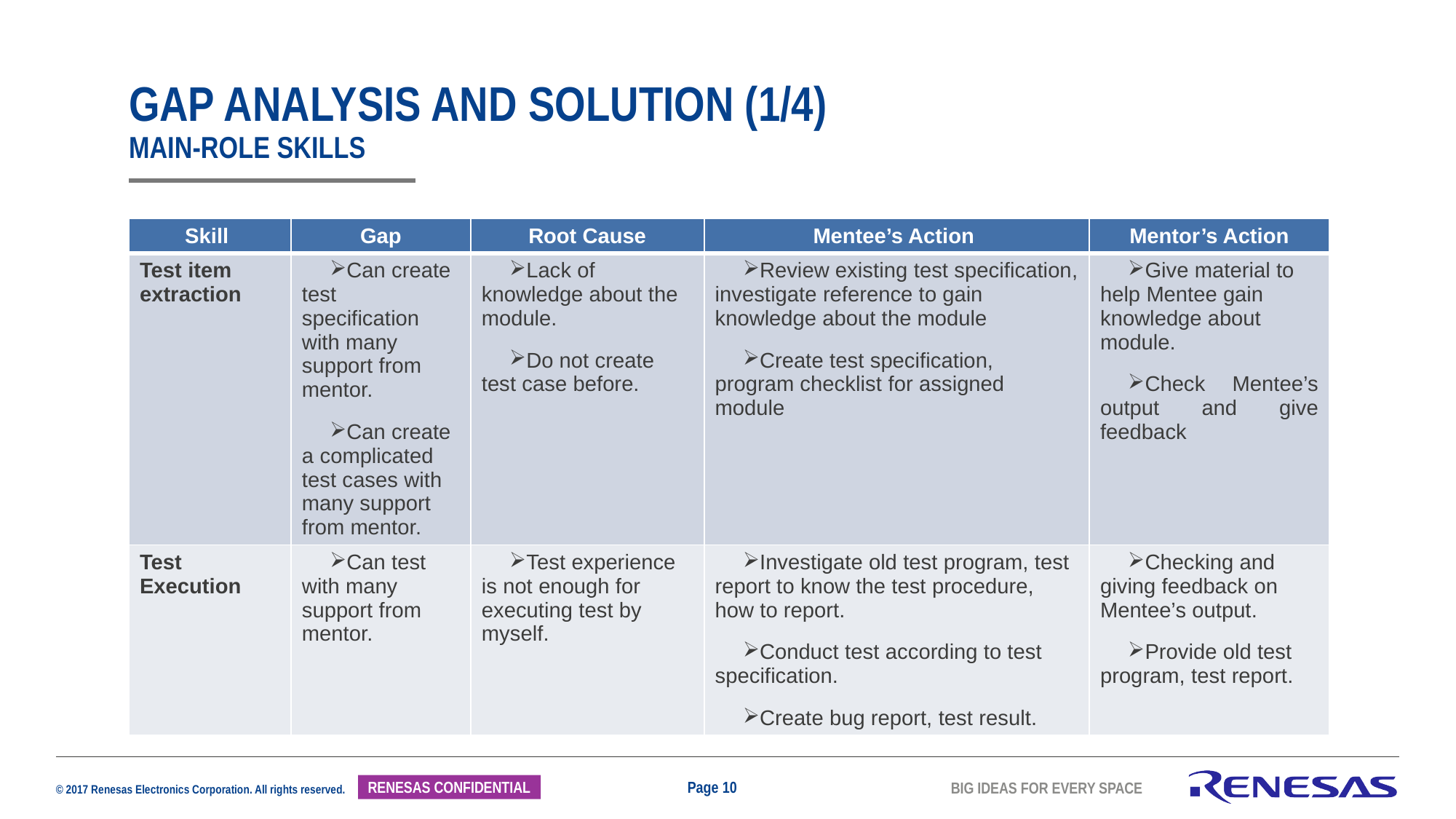

# GAP ANALYSIS AND SOLUTION (1/4) MAIN-ROLE SKILLS
| Skill | Gap | Root Cause | Mentee’s Action | Mentor’s Action |
| --- | --- | --- | --- | --- |
| Test item extraction | Can create test specification with many support from mentor. Can create a complicated test cases with many support from mentor. | Lack of knowledge about the module. Do not create test case before. | Review existing test specification, investigate reference to gain knowledge about the module Create test specification, program checklist for assigned module | Give material to help Mentee gain knowledge about module. Check Mentee’s output and give feedback |
| Test Execution | Can test with many support from mentor. | Test experience is not enough for executing test by myself. | Investigate old test program, test report to know the test procedure, how to report. Conduct test according to test specification. Create bug report, test result. | Checking and giving feedback on Mentee’s output. Provide old test program, test report. |
Page 10